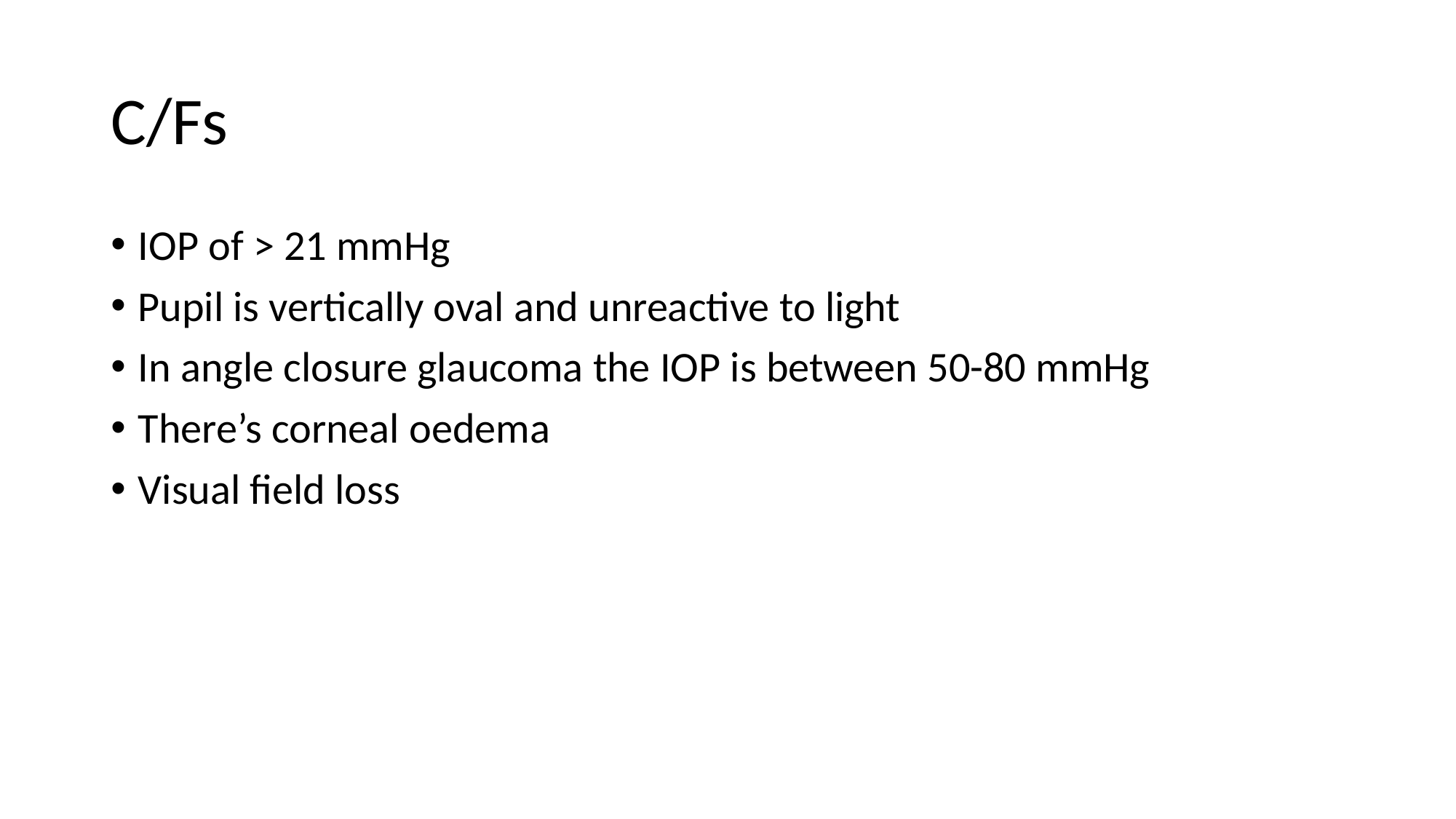

# C/Fs
IOP of > 21 mmHg
Pupil is vertically oval and unreactive to light
In angle closure glaucoma the IOP is between 50-80 mmHg
There’s corneal oedema
Visual field loss